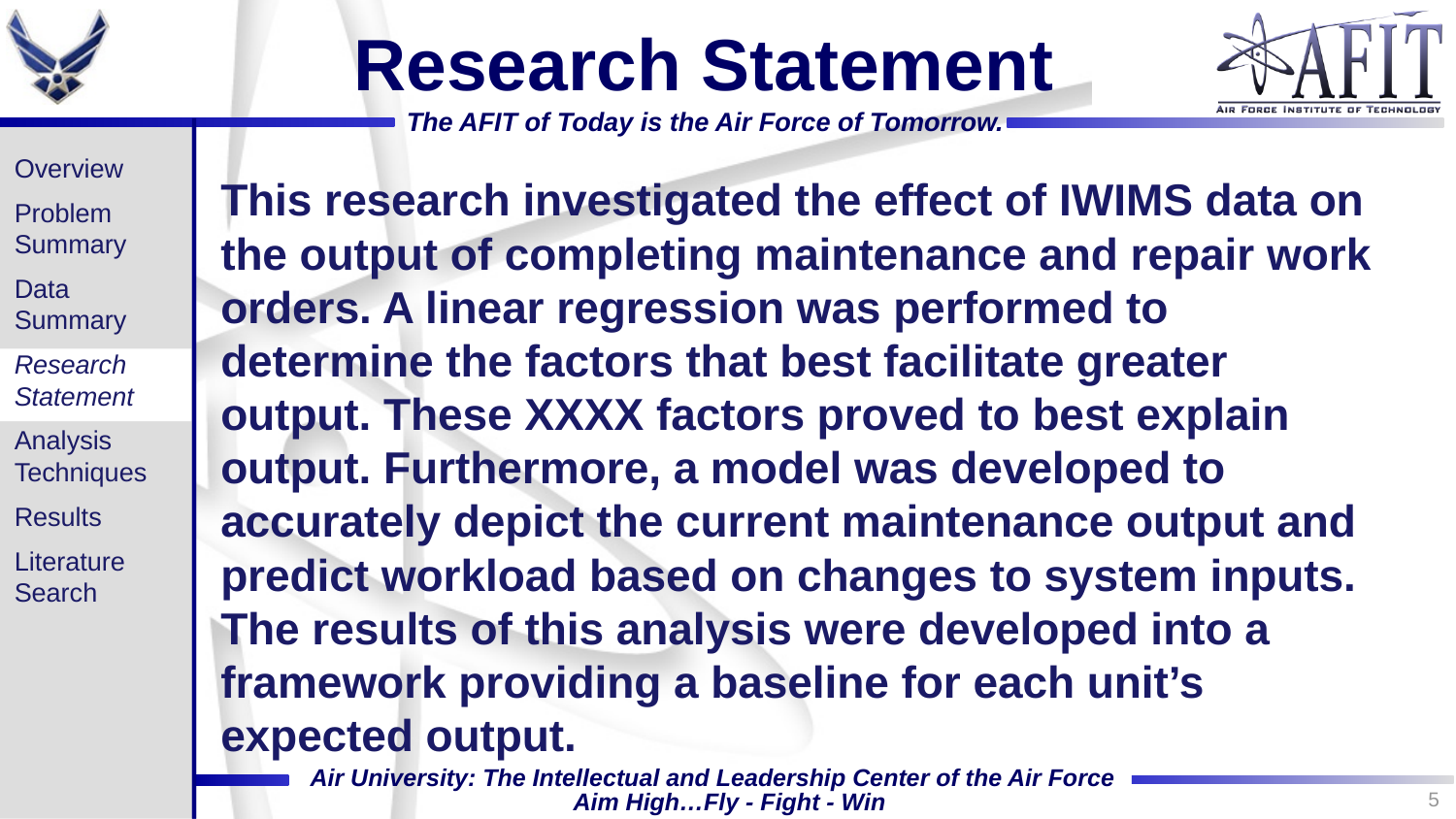

# Research Statement
Overview
Problem Summary
Data Summary
Research Statement
Analysis Techniques
Results
Literature Search

This research investigated the effect of IWIMS data on the output of completing maintenance and repair work orders. A linear regression was performed to determine the factors that best facilitate greater output. These XXXX factors proved to best explain output. Furthermore, a model was developed to accurately depict the current maintenance output and predict workload based on changes to system inputs. The results of this analysis were developed into a framework providing a baseline for each unit’s expected output.

5